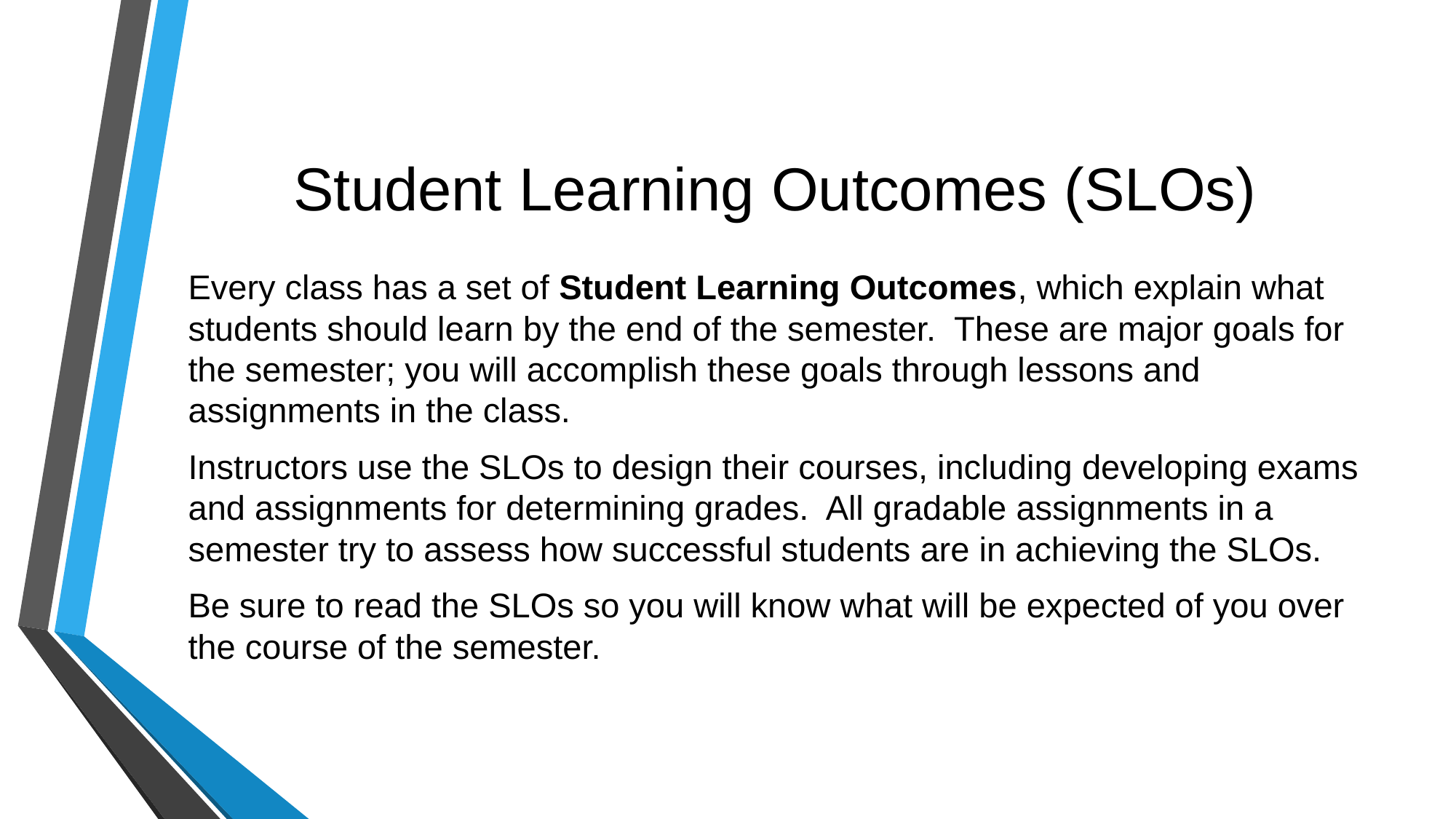

# Student Learning Outcomes (SLOs)
Every class has a set of Student Learning Outcomes, which explain what students should learn by the end of the semester.  These are major goals for the semester; you will accomplish these goals through lessons and assignments in the class.
Instructors use the SLOs to design their courses, including developing exams and assignments for determining grades.  All gradable assignments in a semester try to assess how successful students are in achieving the SLOs.
Be sure to read the SLOs so you will know what will be expected of you over the course of the semester.